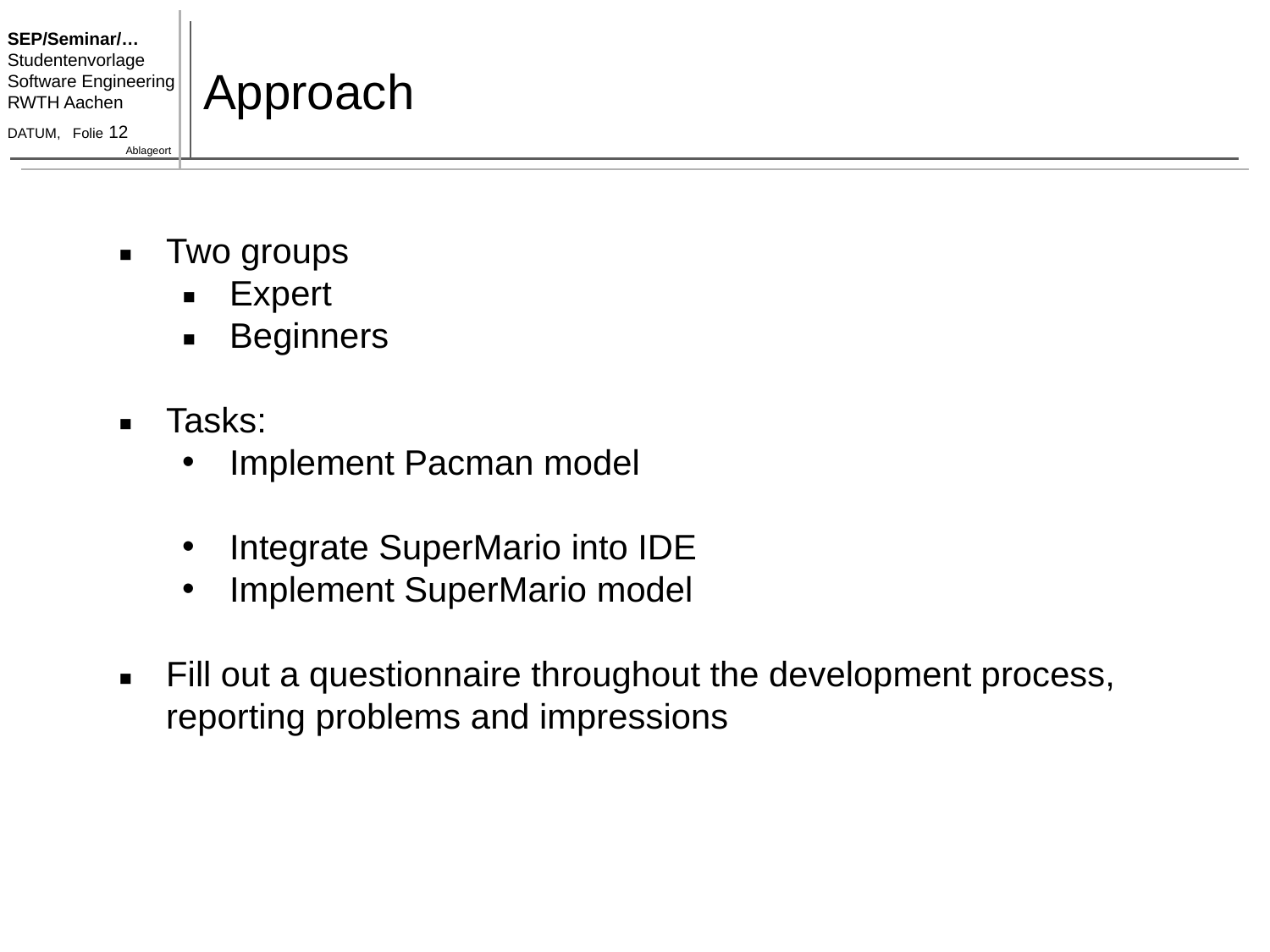

# Approach

Two groups
Expert
Beginners

Tasks:
Implement Pacman model

Integrate SuperMario into IDE
Implement SuperMario model

Fill out a questionnaire throughout the development process, reporting problems and impressions